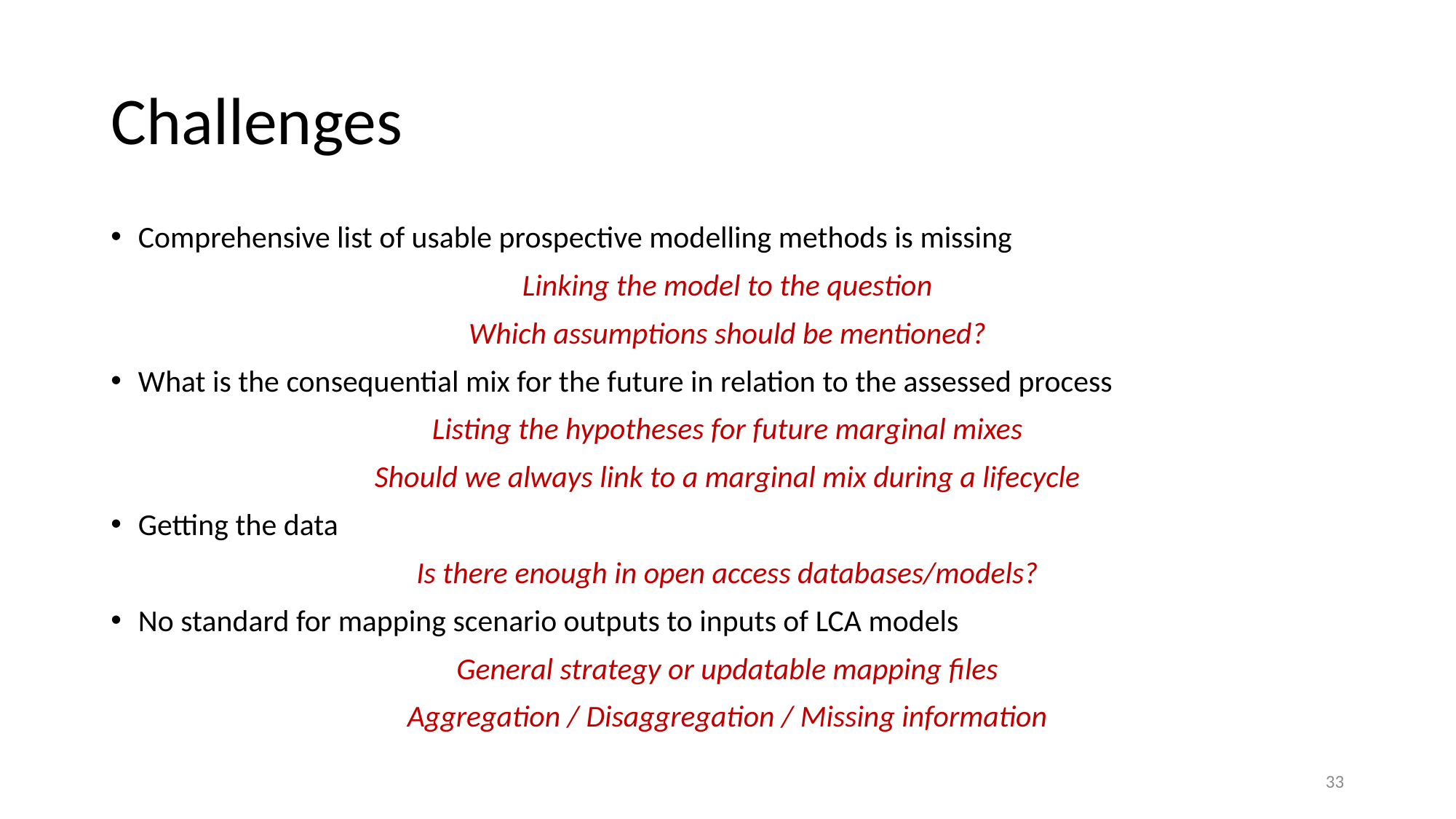

# Challenges
Comprehensive list of usable prospective modelling methods is missing
Linking the model to the question
Which assumptions should be mentioned?
What is the consequential mix for the future in relation to the assessed process
Listing the hypotheses for future marginal mixes
Should we always link to a marginal mix during a lifecycle
Getting the data
Is there enough in open access databases/models?
No standard for mapping scenario outputs to inputs of LCA models
General strategy or updatable mapping files
Aggregation / Disaggregation / Missing information
33